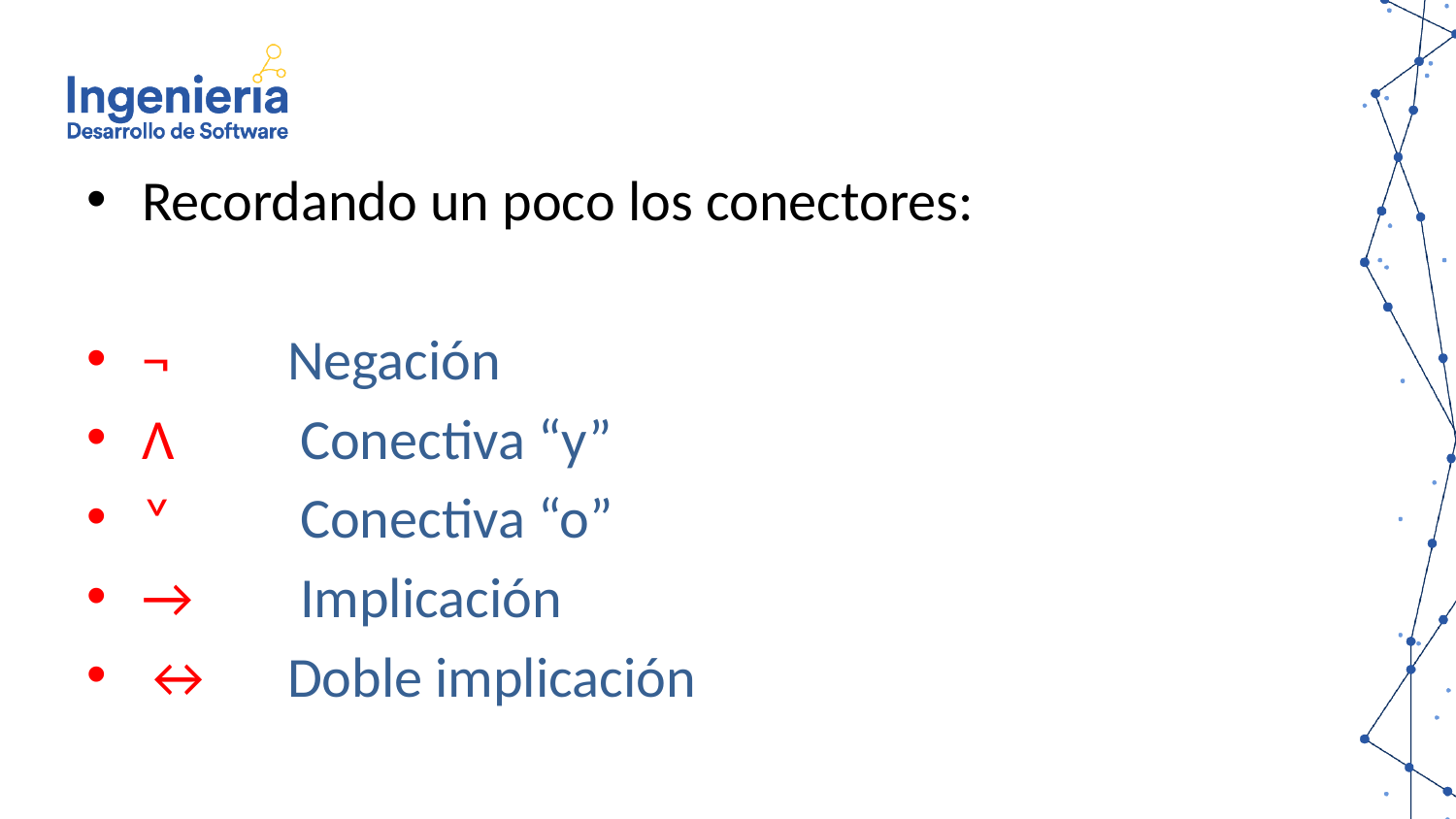

Recordando un poco los conectores:

¬ 	Negación
Ʌ	 Conectiva “y”
˅	 Conectiva “o”
→	 Implicación
↔ 	Doble implicación